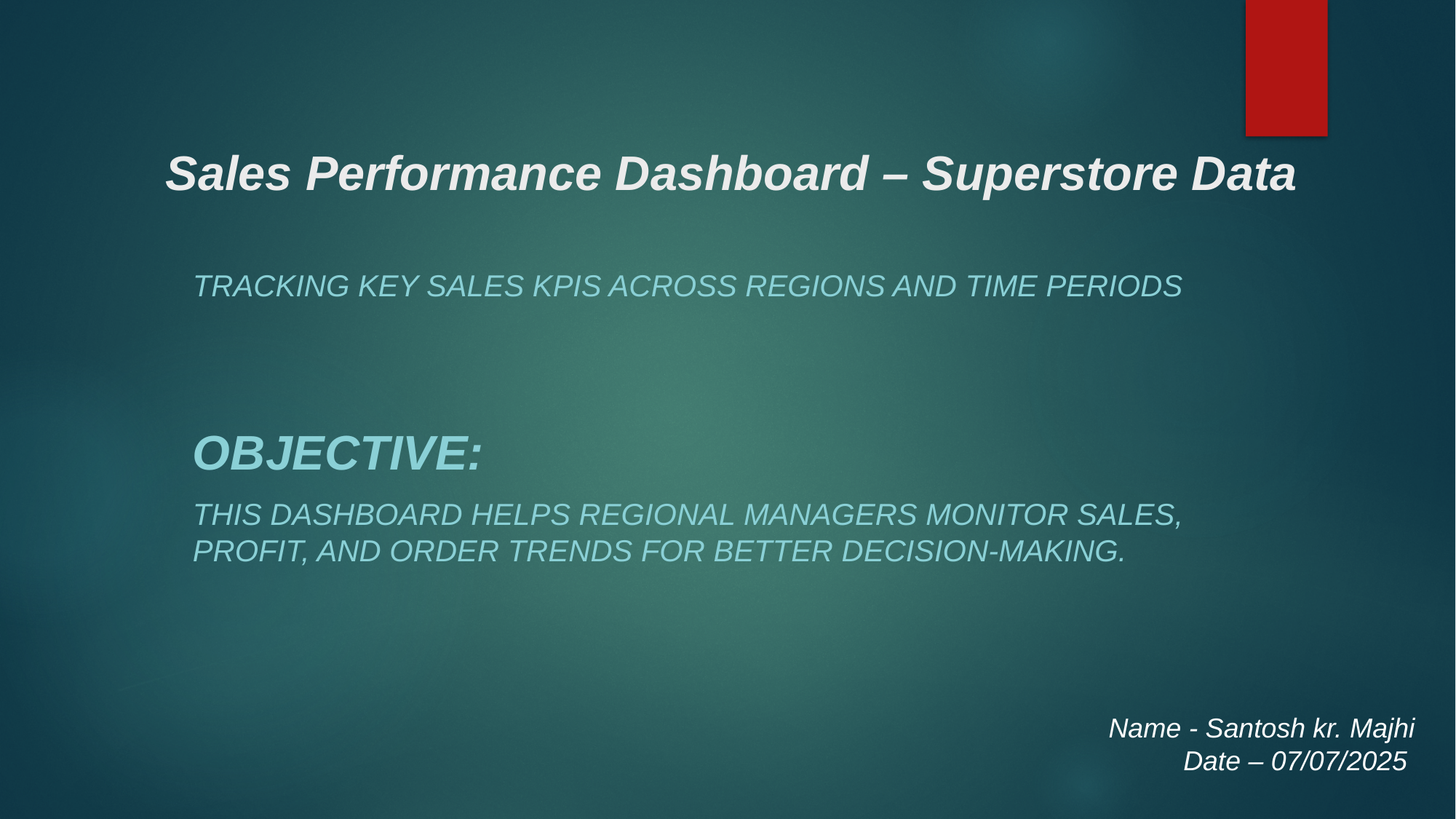

# Sales Performance Dashboard – Superstore Data
Tracking Key Sales KPIs Across Regions and Time Periods

Objective:
This dashboard helps regional managers monitor sales, profit, and order trends for better decision-making.

Name - Santosh kr. Majhi
Date – 07/07/2025